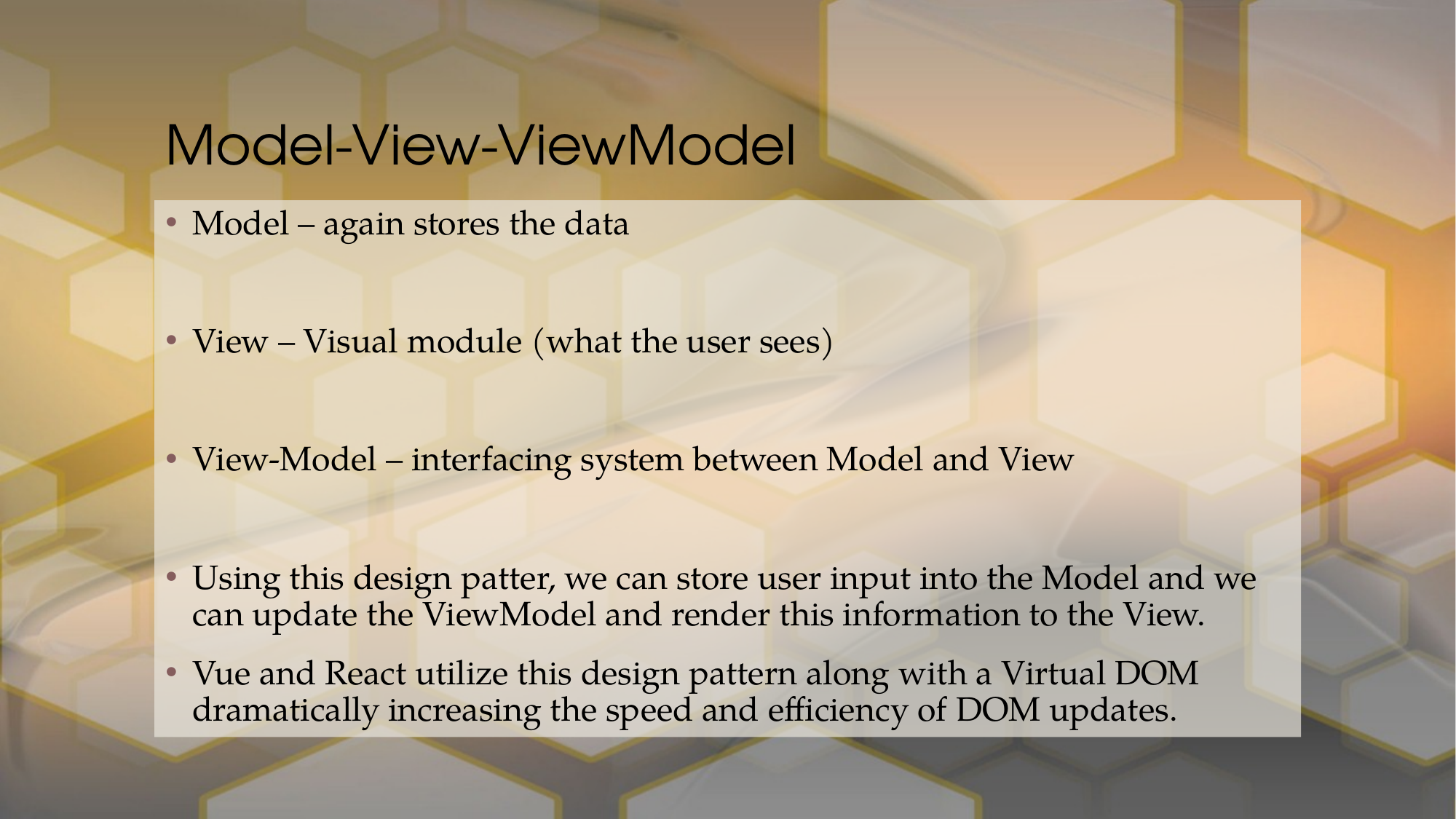

# Model-View-ViewModel
Model – again stores the data

View – Visual module (what the user sees)

View-Model – interfacing system between Model and View

Using this design patter, we can store user input into the Model and we can update the ViewModel and render this information to the View.
Vue and React utilize this design pattern along with a Virtual DOM dramatically increasing the speed and efficiency of DOM updates.